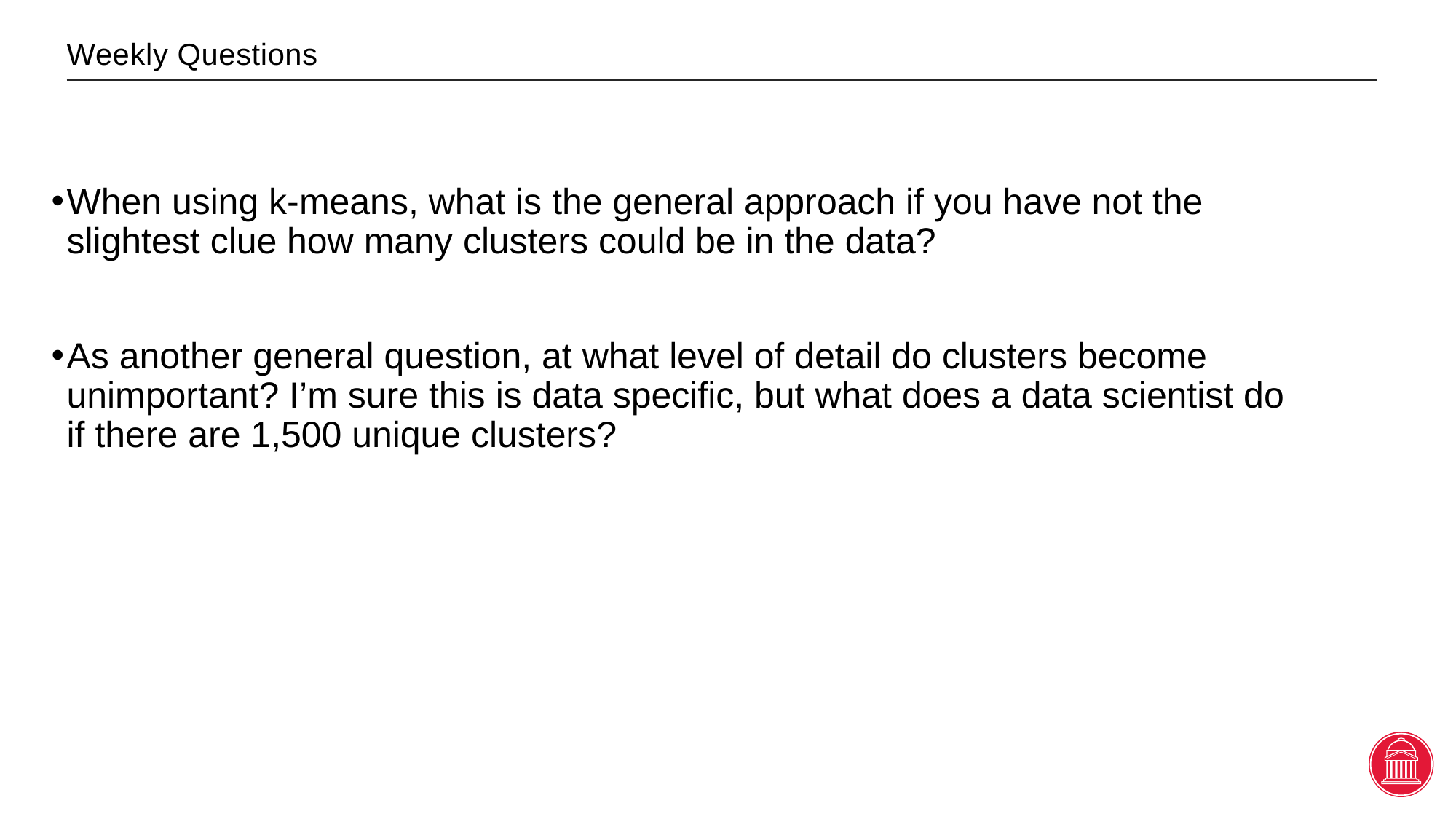

When using k-means, what is the general approach if you have not the slightest clue how many clusters could be in the data?

As another general question, at what level of detail do clusters become unimportant? I’m sure this is data specific, but what does a data scientist do if there are 1,500 unique clusters?
# Weekly Questions